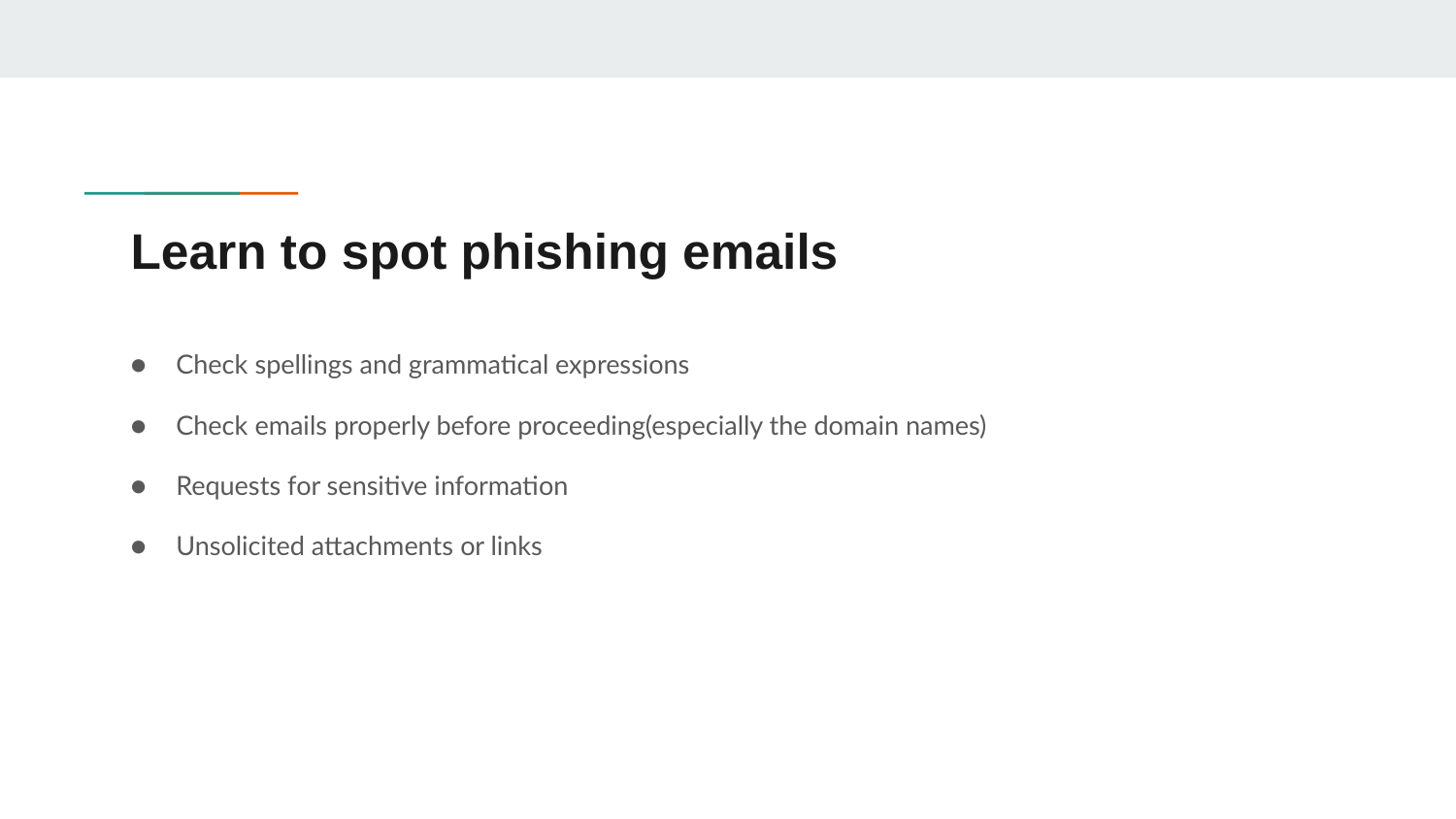

# Learn to spot phishing emails
Check spellings and grammatical expressions
Check emails properly before proceeding(especially the domain names)
Requests for sensitive information
Unsolicited attachments or links